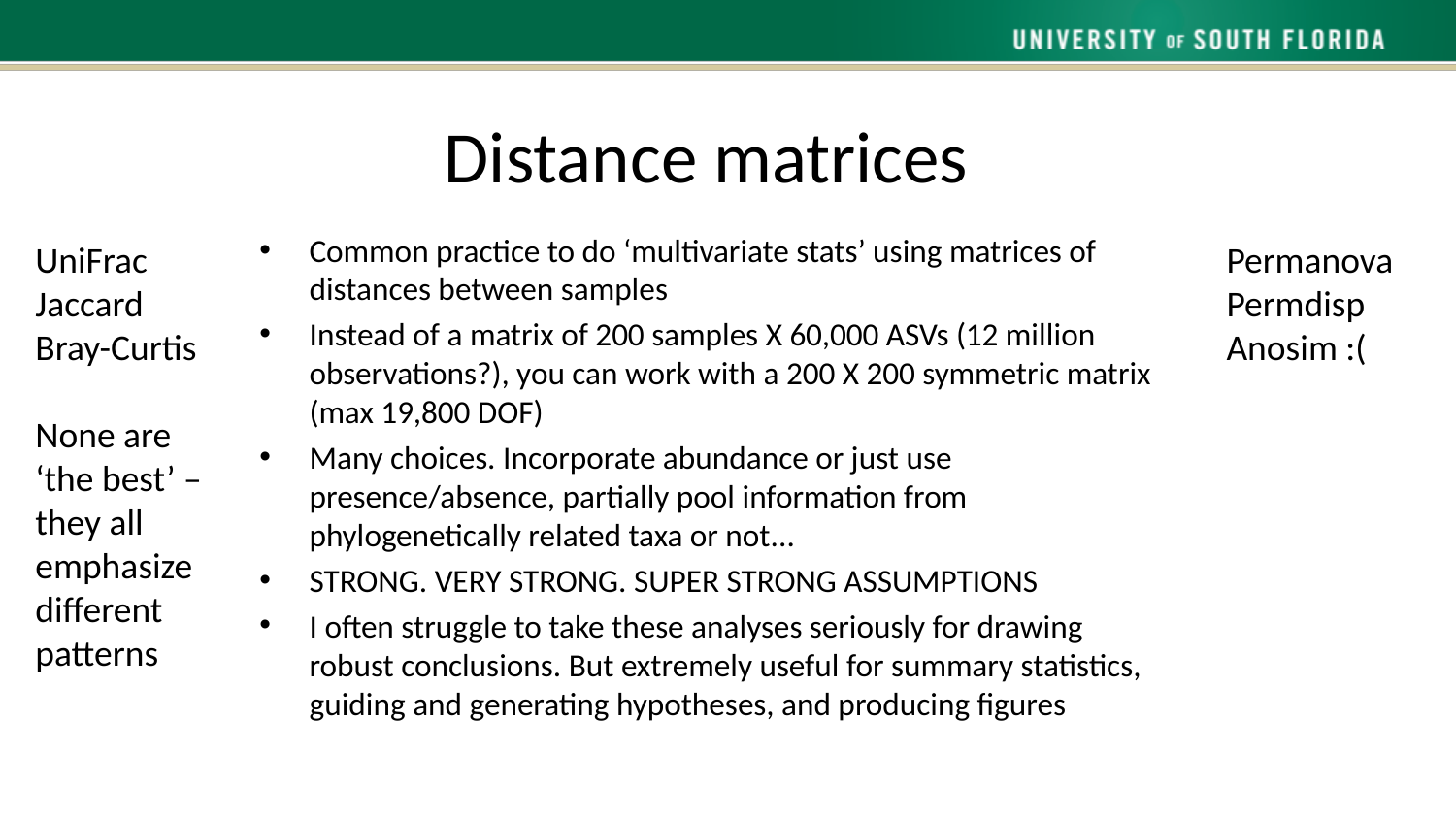

# Distance matrices
Common practice to do ‘multivariate stats’ using matrices of distances between samples
Instead of a matrix of 200 samples X 60,000 ASVs (12 million observations?), you can work with a 200 X 200 symmetric matrix (max 19,800 DOF)
Many choices. Incorporate abundance or just use presence/absence, partially pool information from phylogenetically related taxa or not...
STRONG. VERY STRONG. SUPER STRONG ASSUMPTIONS
I often struggle to take these analyses seriously for drawing robust conclusions. But extremely useful for summary statistics, guiding and generating hypotheses, and producing figures
UniFrac
Jaccard
Bray-Curtis

None are ‘the best’ – they all emphasize different patterns

Permanova
Permdisp
Anosim :(